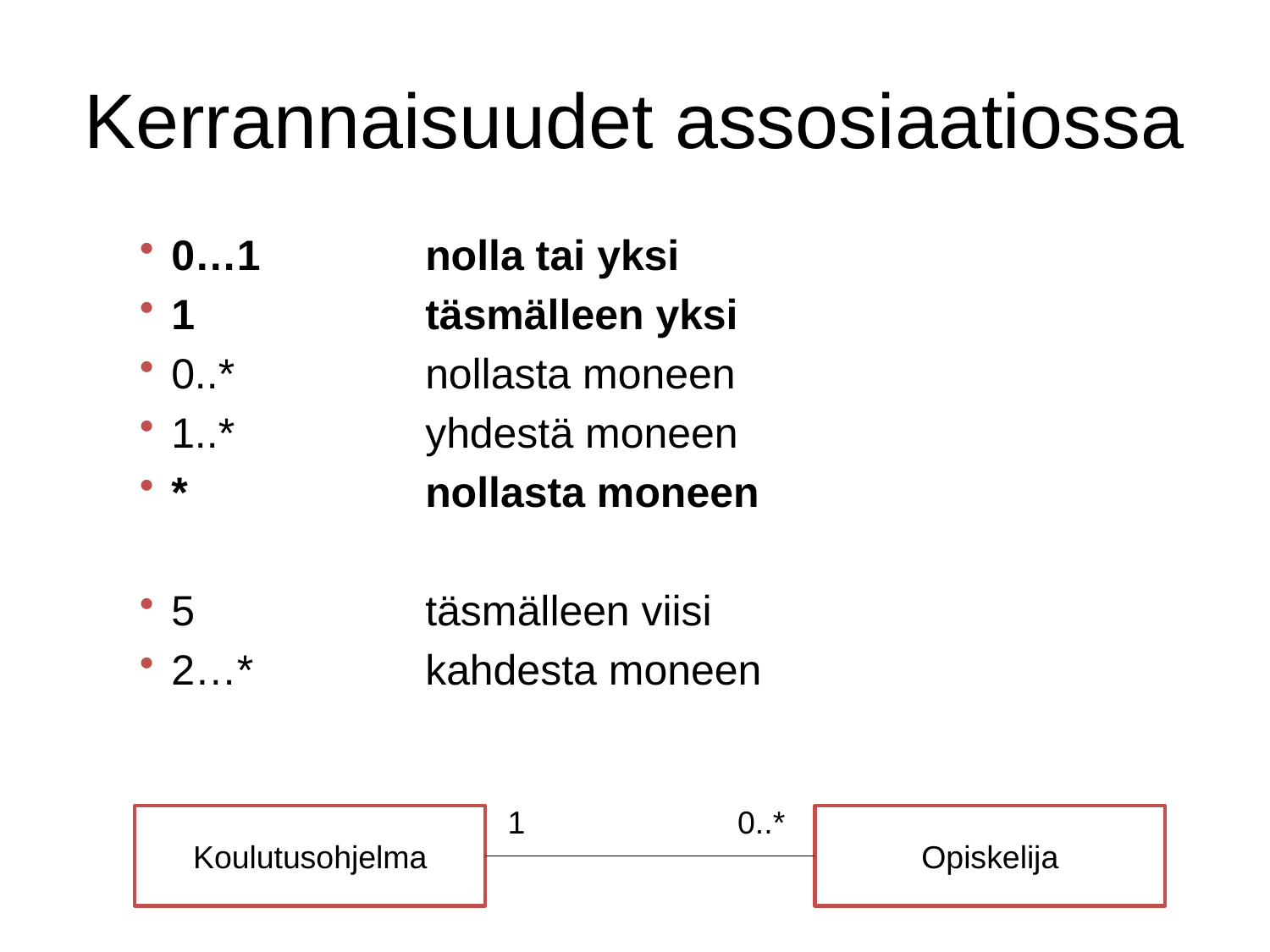

Kerrannaisuudet assosiaatiossa
0…1		nolla tai yksi
1		täsmälleen yksi
0..*		nollasta moneen
1..*		yhdestä moneen
*		nollasta moneen

5		täsmälleen viisi
2…*		kahdesta moneen
1
0..*
Koulutusohjelma
Opiskelija